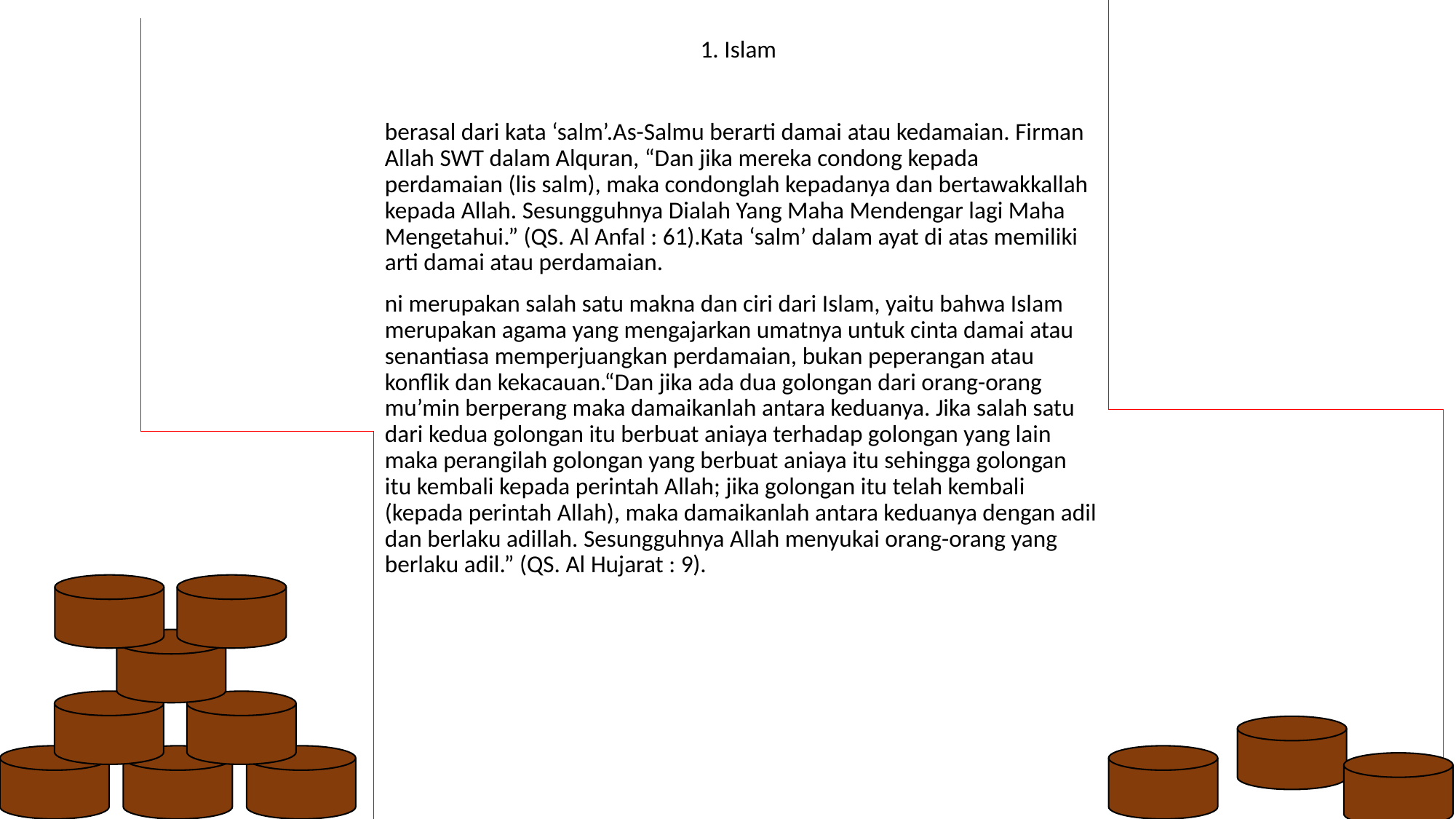

1. Islam

berasal dari kata ‘salm’.As-Salmu berarti damai atau kedamaian. Firman Allah SWT dalam Alquran, “Dan jika mereka condong kepada perdamaian (lis salm), maka condonglah kepadanya dan bertawakkallah kepada Allah. Sesungguhnya Dialah Yang Maha Mendengar lagi Maha Mengetahui.” (QS. Al Anfal : 61).Kata ‘salm’ dalam ayat di atas memiliki arti damai atau perdamaian.
ni merupakan salah satu makna dan ciri dari Islam, yaitu bahwa Islam merupakan agama yang mengajarkan umatnya untuk cinta damai atau senantiasa memperjuangkan perdamaian, bukan peperangan atau konflik dan kekacauan.“Dan jika ada dua golongan dari orang-orang mu’min berperang maka damaikanlah antara keduanya. Jika salah satu dari kedua golongan itu berbuat aniaya terhadap golongan yang lain maka perangilah golongan yang berbuat aniaya itu sehingga golongan itu kembali kepada perintah Allah; jika golongan itu telah kembali (kepada perintah Allah), maka damaikanlah antara keduanya dengan adil dan berlaku adillah. Sesungguhnya Allah menyukai orang-orang yang berlaku adil.” (QS. Al Hujarat : 9).